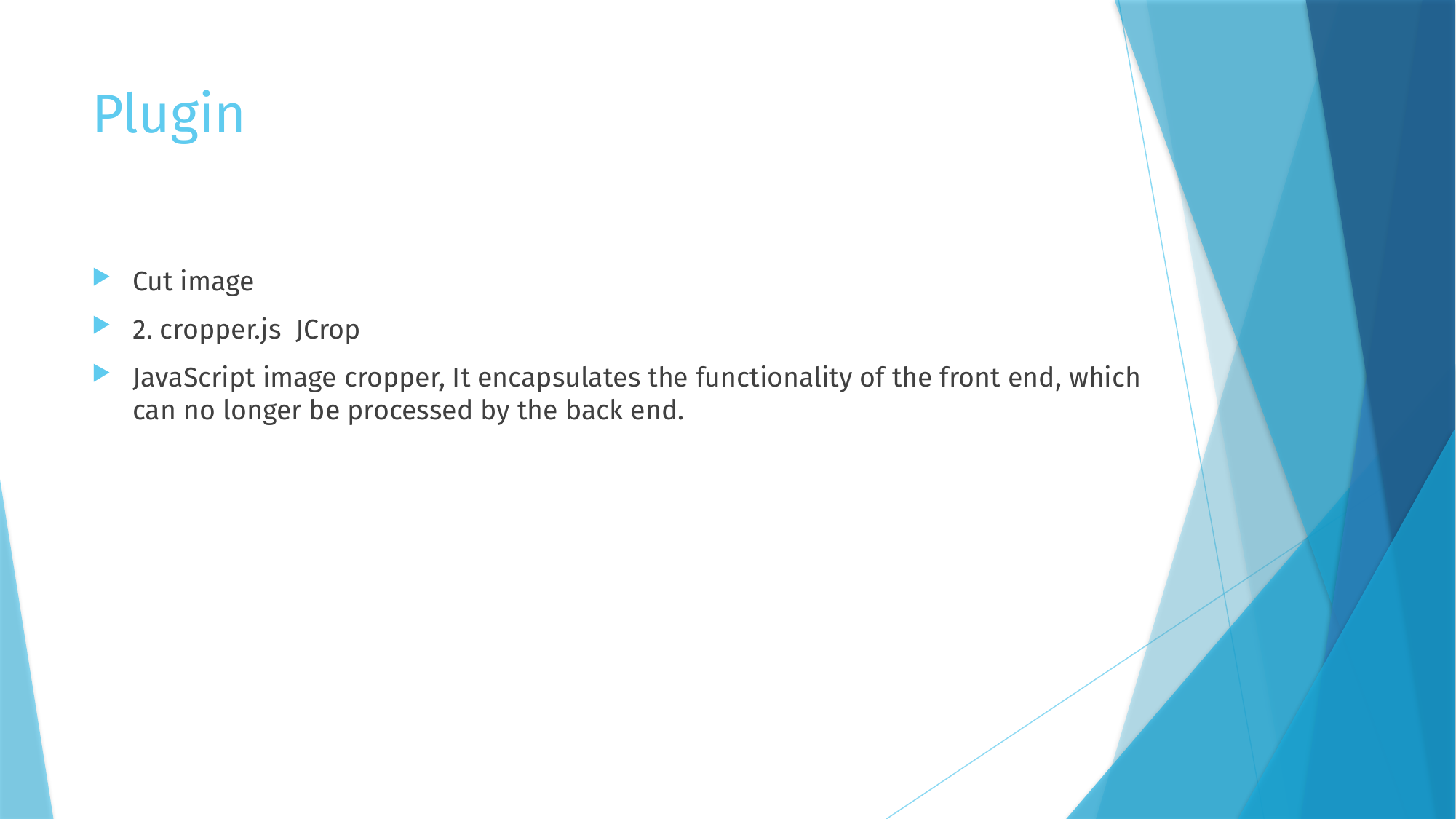

# Plugin
Cut image
2. cropper.js  JCrop
JavaScript image cropper, It encapsulates the functionality of the front end, which can no longer be processed by the back end.